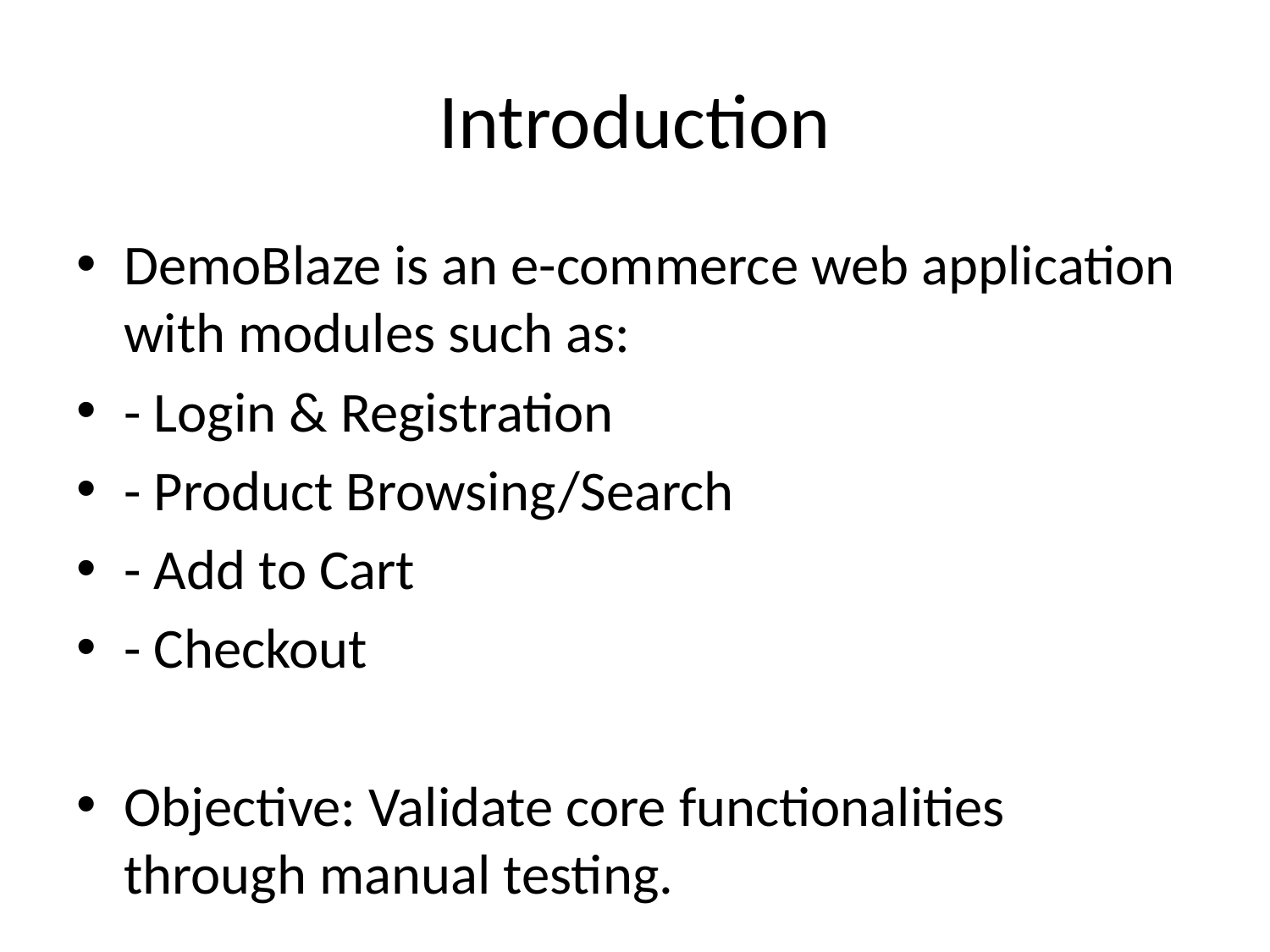

# Introduction
DemoBlaze is an e-commerce web application with modules such as:
- Login & Registration
- Product Browsing/Search
- Add to Cart
- Checkout

Objective: Validate core functionalities through manual testing.